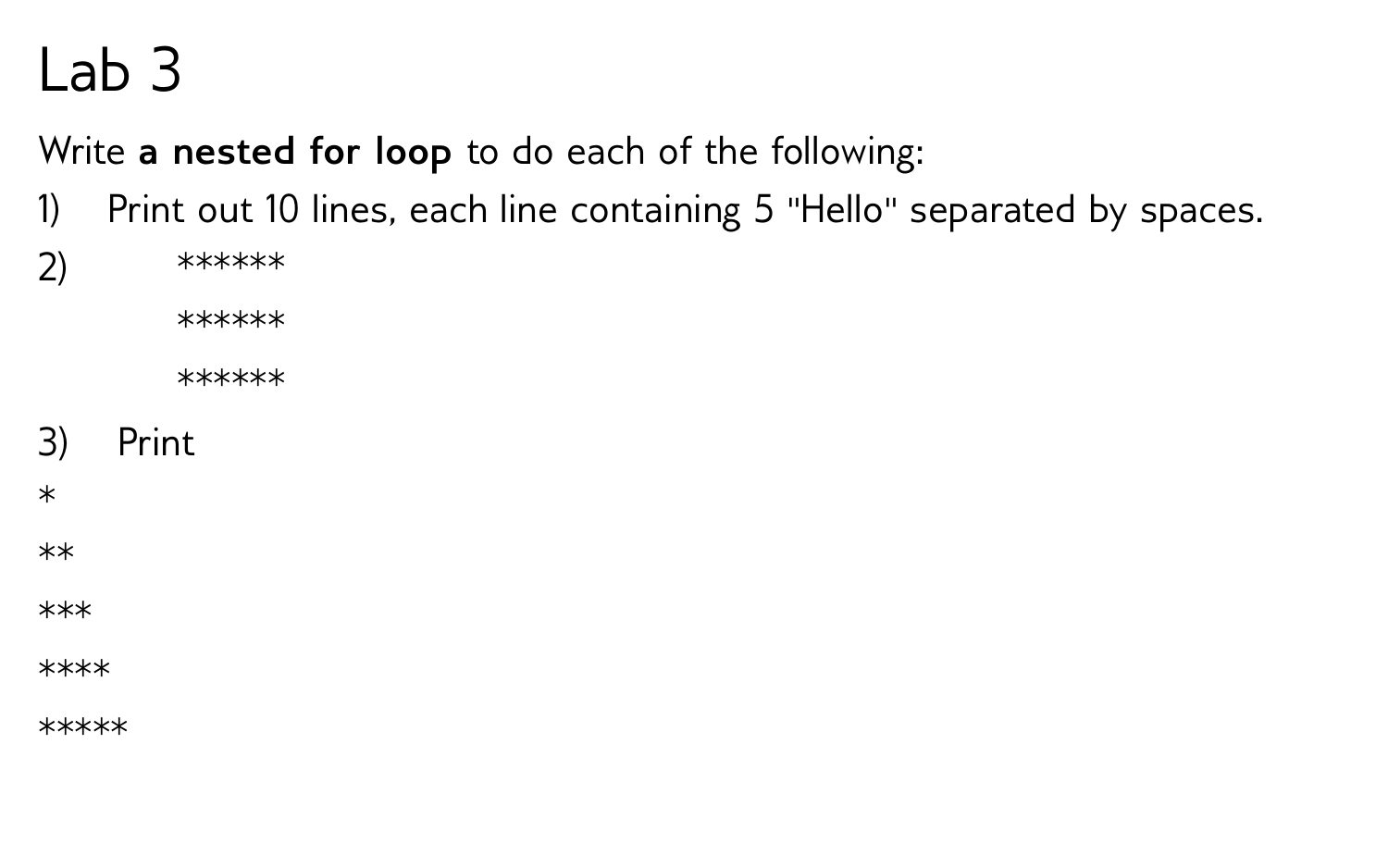

# Lab 3
Write a nested for loop to do each of the following:
Print out 10 lines, each line containing 5 "Hello" separated by spaces.
2) 	******
	******
	******
3)    Print
*
**
***
****
*****